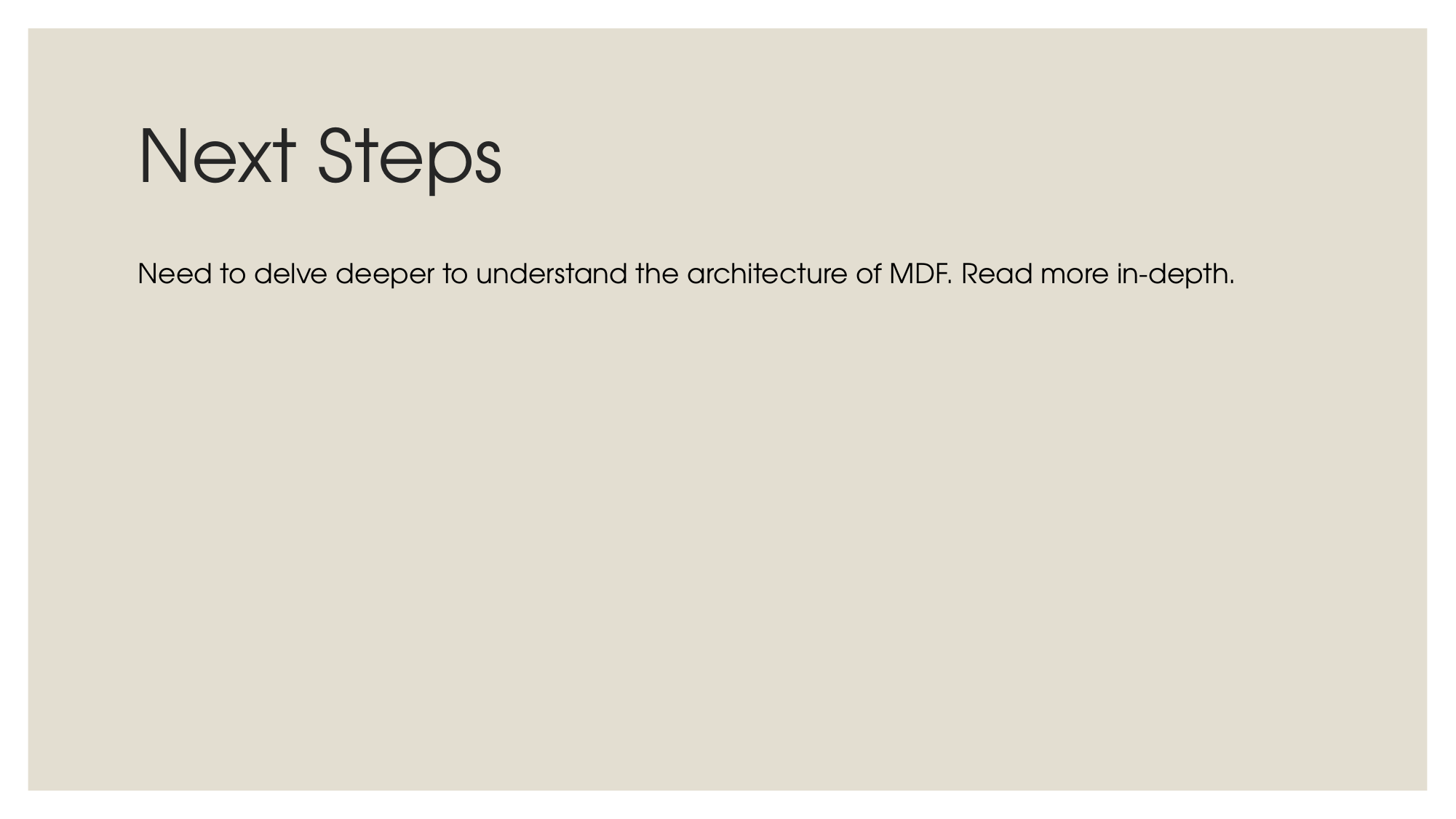

# Next Steps
Need to delve deeper to understand the architecture of MDF. Read more in-depth.